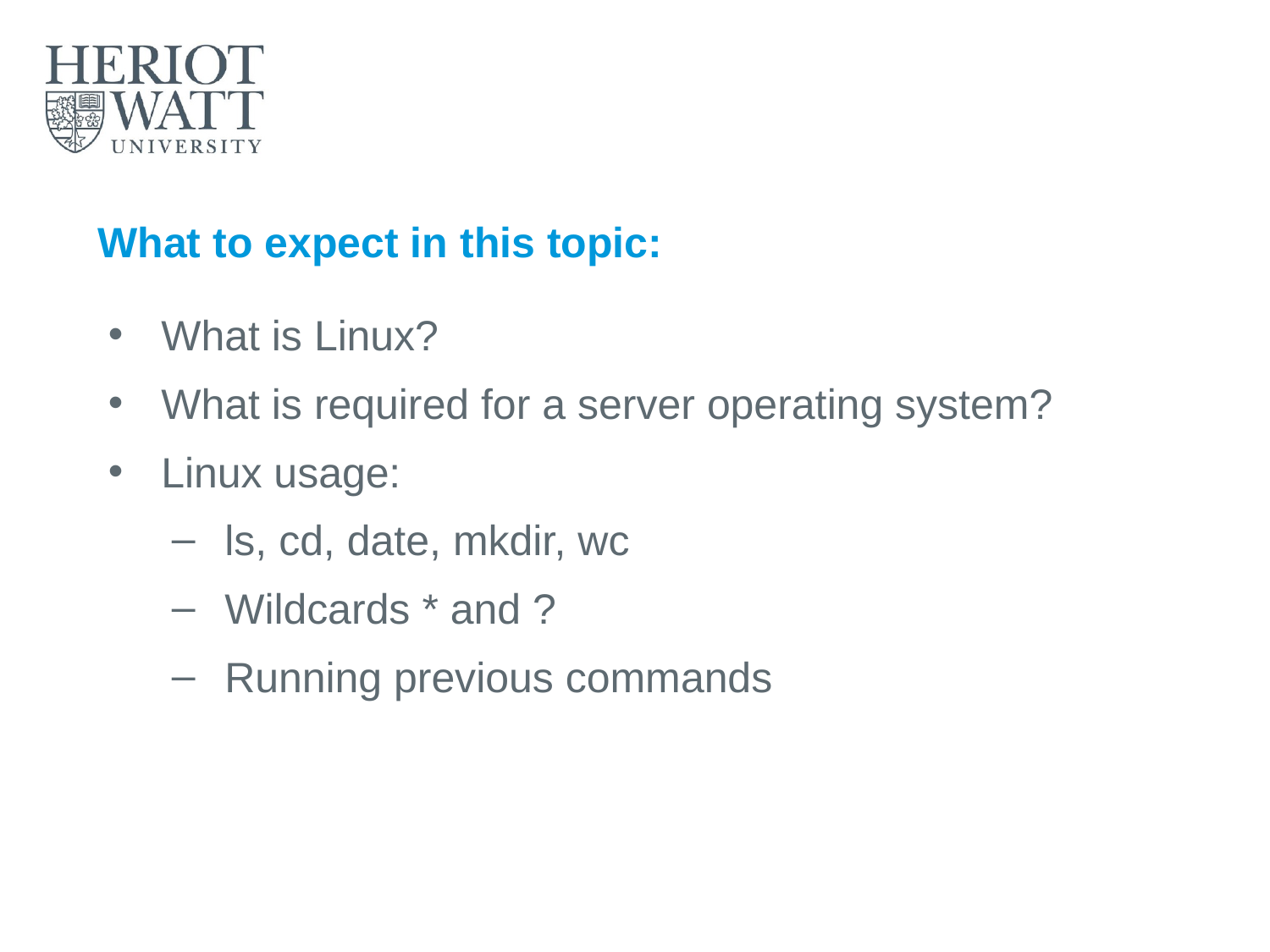

What to expect in this topic:
What is Linux?
What is required for a server operating system?
Linux usage:
ls, cd, date, mkdir, wc
Wildcards * and ?
Running previous commands